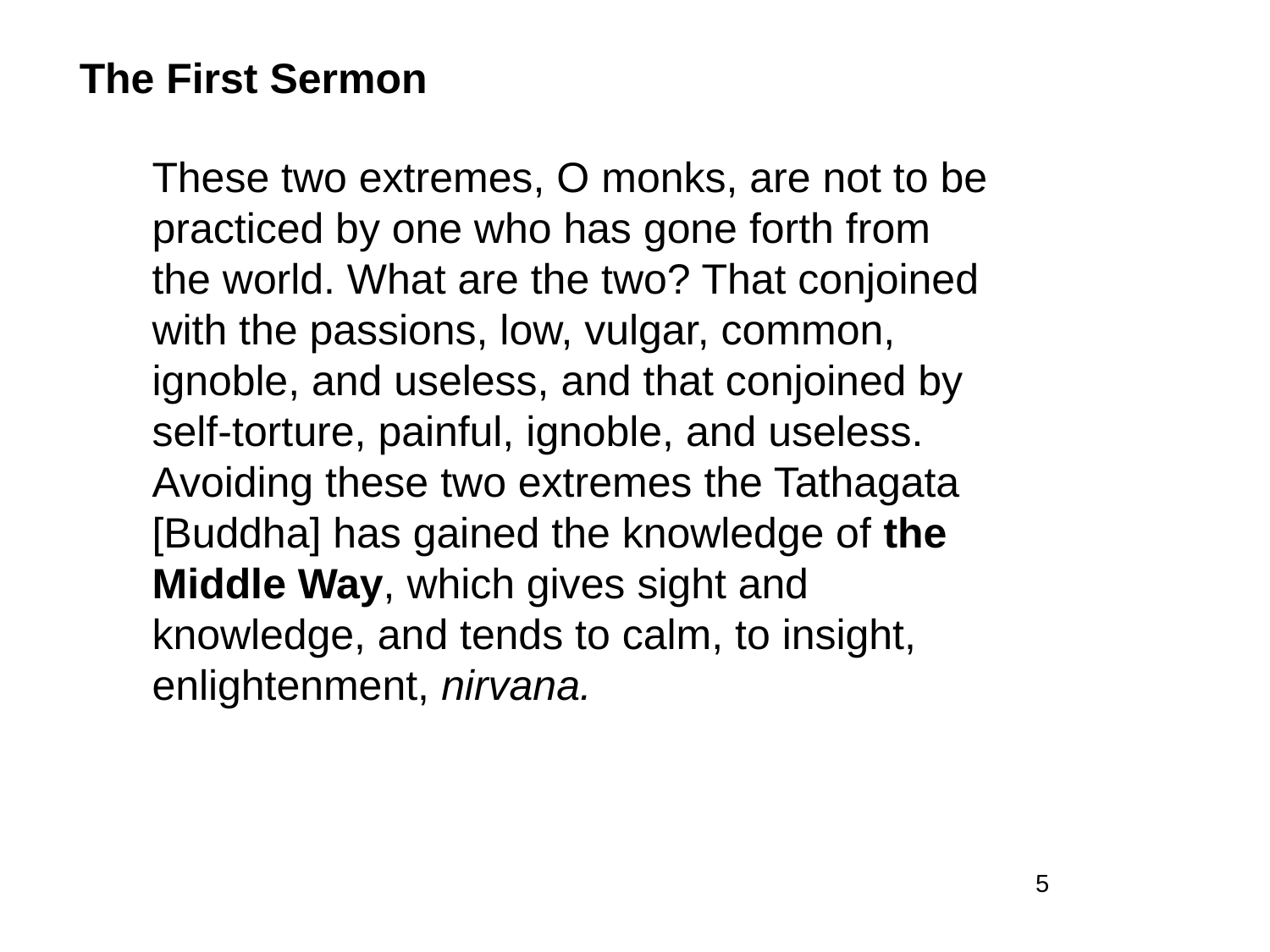

The First Sermon
These two extremes, O monks, are not to be practiced by one who has gone forth from the world. What are the two? That conjoined with the passions, low, vulgar, common, ignoble, and useless, and that conjoined by self-torture, painful, ignoble, and useless. Avoiding these two extremes the Tathagata [Buddha] has gained the knowledge of the Middle Way, which gives sight and knowledge, and tends to calm, to insight, enlightenment, nirvana.
5